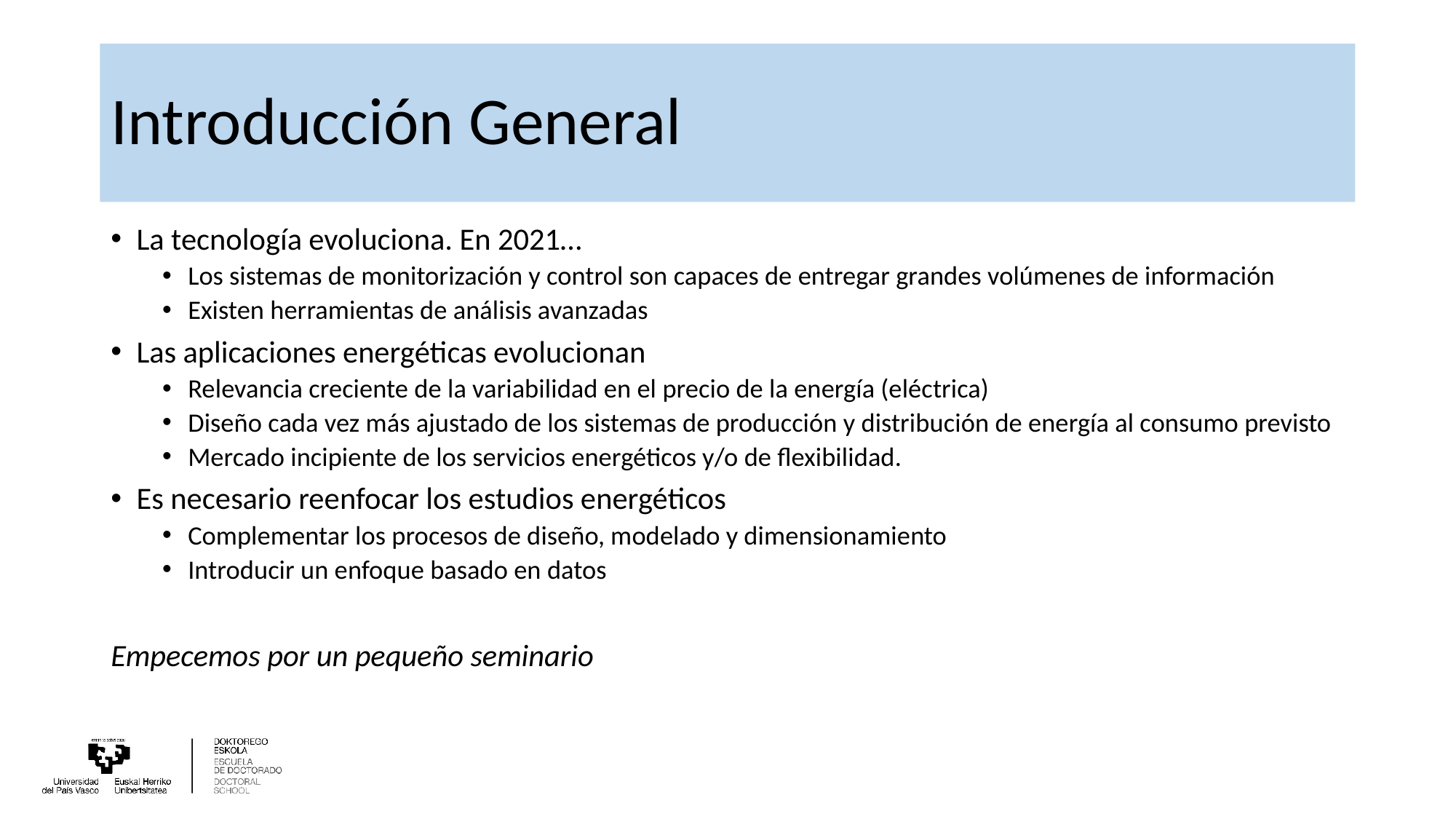

# Introducción General
La tecnología evoluciona. En 2021…
Los sistemas de monitorización y control son capaces de entregar grandes volúmenes de información
Existen herramientas de análisis avanzadas
Las aplicaciones energéticas evolucionan
Relevancia creciente de la variabilidad en el precio de la energía (eléctrica)
Diseño cada vez más ajustado de los sistemas de producción y distribución de energía al consumo previsto
Mercado incipiente de los servicios energéticos y/o de flexibilidad.
Es necesario reenfocar los estudios energéticos
Complementar los procesos de diseño, modelado y dimensionamiento
Introducir un enfoque basado en datos

Empecemos por un pequeño seminario